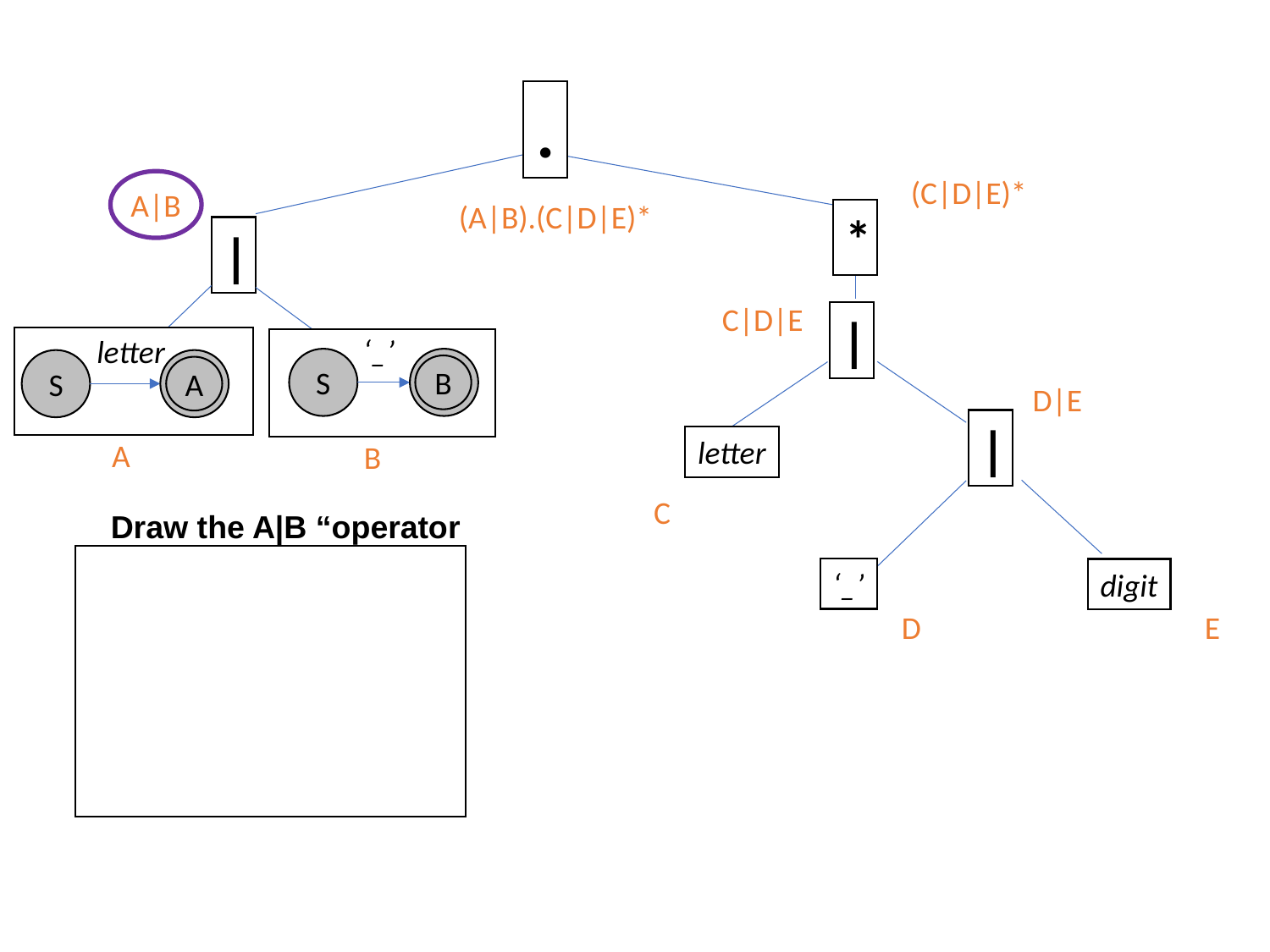

.
(C|D|E)*

A|B
(A|B).(C|D|E)*
*
|
C|D|E
|
‘_’
letter

S
AG
B
S
A
A
D|E
|
letter
A
B
C
Draw the A|B “operator NFA”

‘_’
digit
D
E